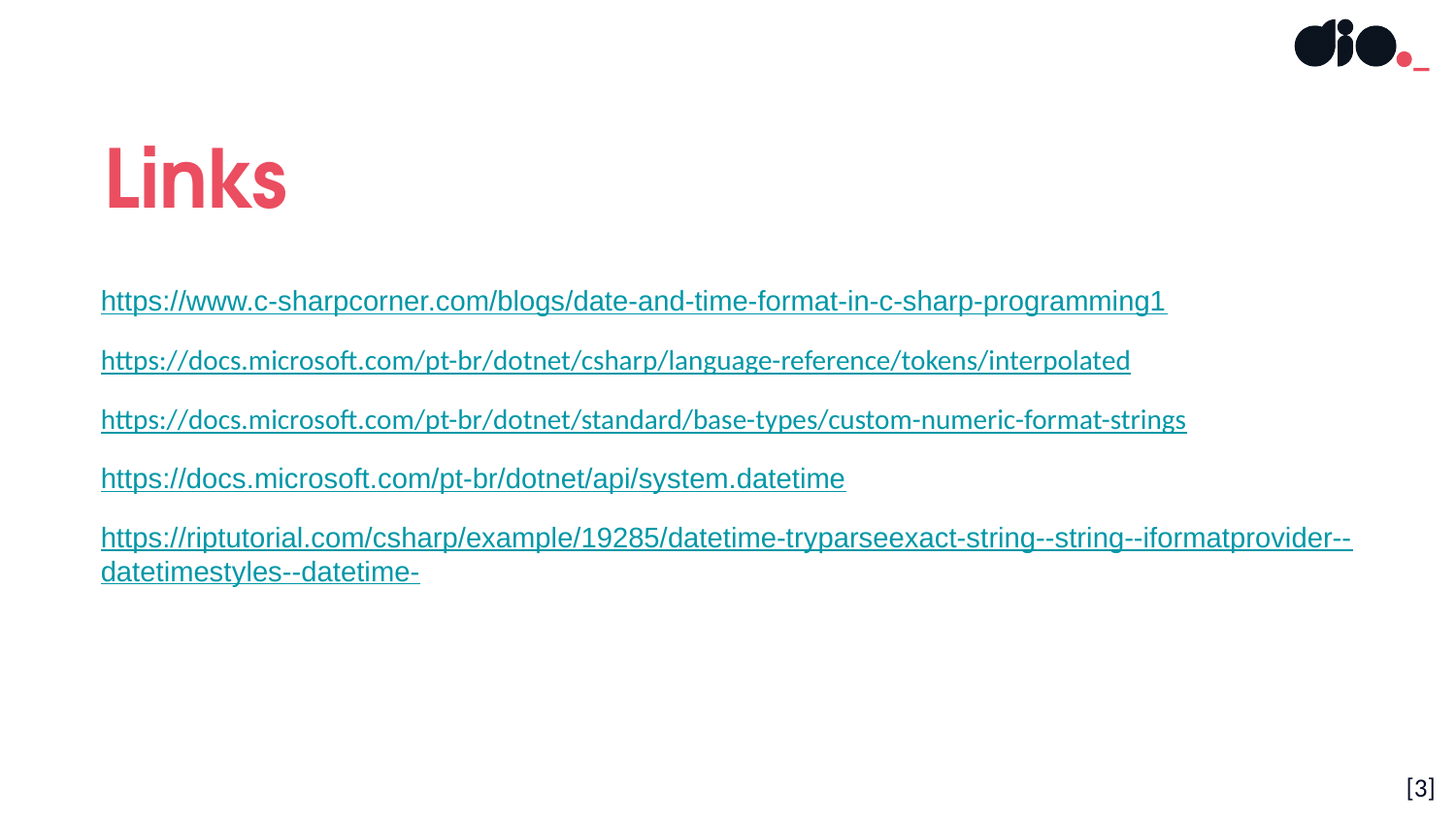

Links
https://www.c-sharpcorner.com/blogs/date-and-time-format-in-c-sharp-programming1
https://docs.microsoft.com/pt-br/dotnet/csharp/language-reference/tokens/interpolated
https://docs.microsoft.com/pt-br/dotnet/standard/base-types/custom-numeric-format-strings
https://docs.microsoft.com/pt-br/dotnet/api/system.datetime
https://riptutorial.com/csharp/example/19285/datetime-tryparseexact-string--string--iformatprovider--datetimestyles--datetime-

# [3]